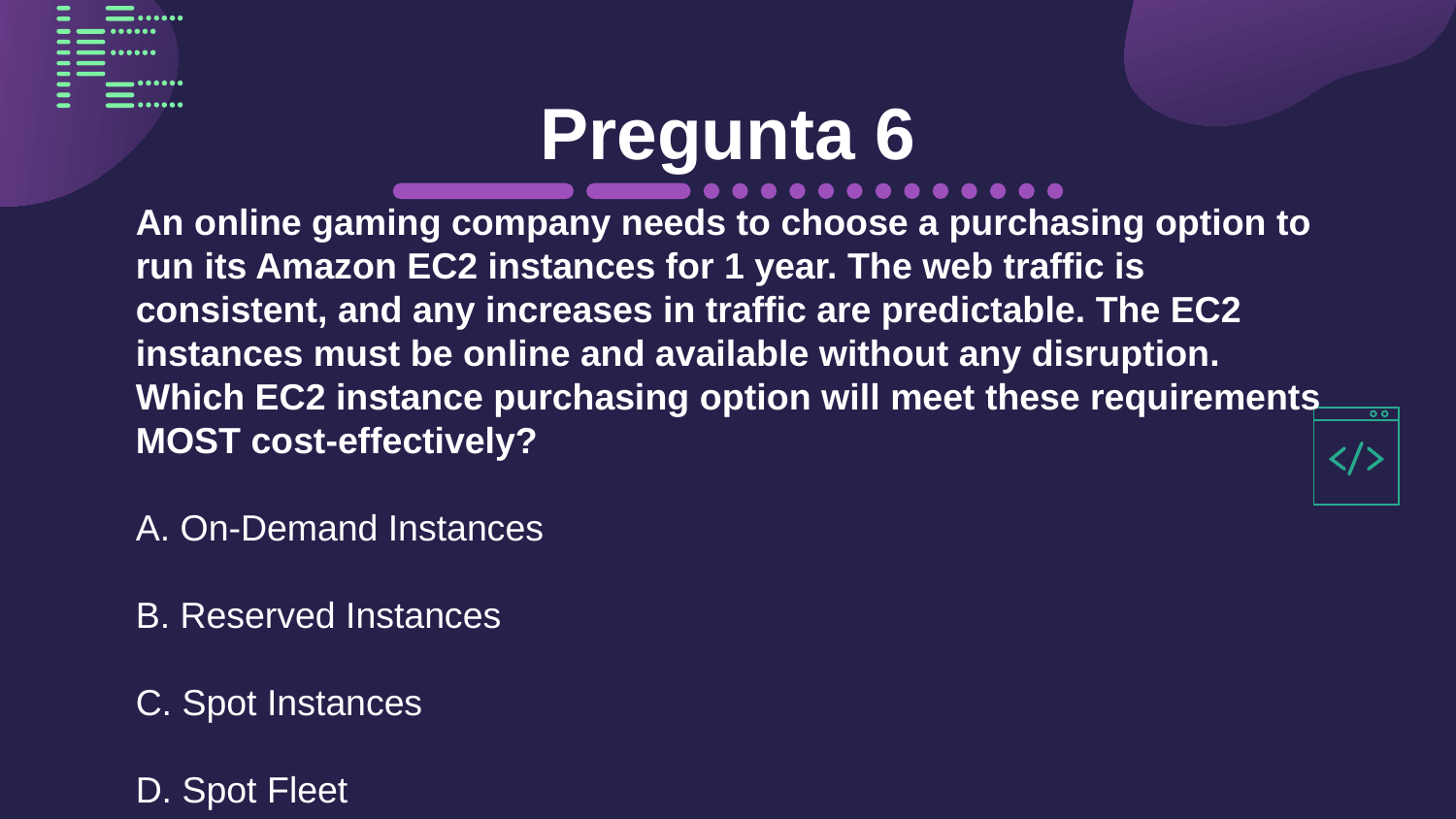

# Pregunta 6

An online gaming company needs to choose a purchasing option to run its Amazon EC2 instances for 1 year. The web traffic is consistent, and any increases in traffic are predictable. The EC2 instances must be online and available without any disruption.
Which EC2 instance purchasing option will meet these requirements MOST cost-effectively?

A. On-Demand Instances

B. Reserved Instances

C. Spot Instances

D. Spot Fleet